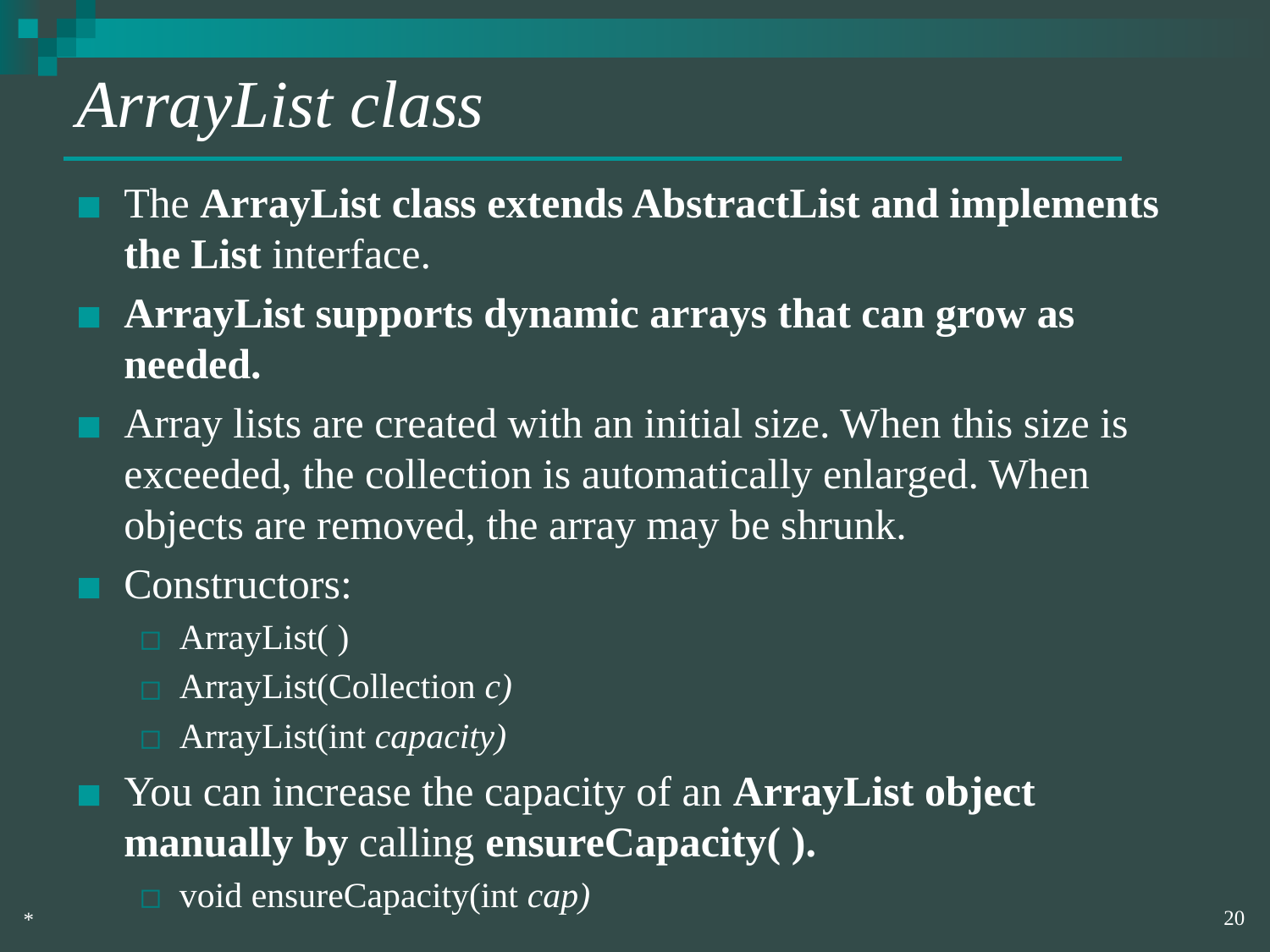

# ArrayList class
The ArrayList class extends AbstractList and implements the List interface.
ArrayList supports dynamic arrays that can grow as needed.
Array lists are created with an initial size. When this size is exceeded, the collection is automatically enlarged. When objects are removed, the array may be shrunk.
Constructors:
ArrayList( )
ArrayList(Collection c)
ArrayList(int capacity)
You can increase the capacity of an ArrayList object manually by calling ensureCapacity( ).
void ensureCapacity(int cap)

20